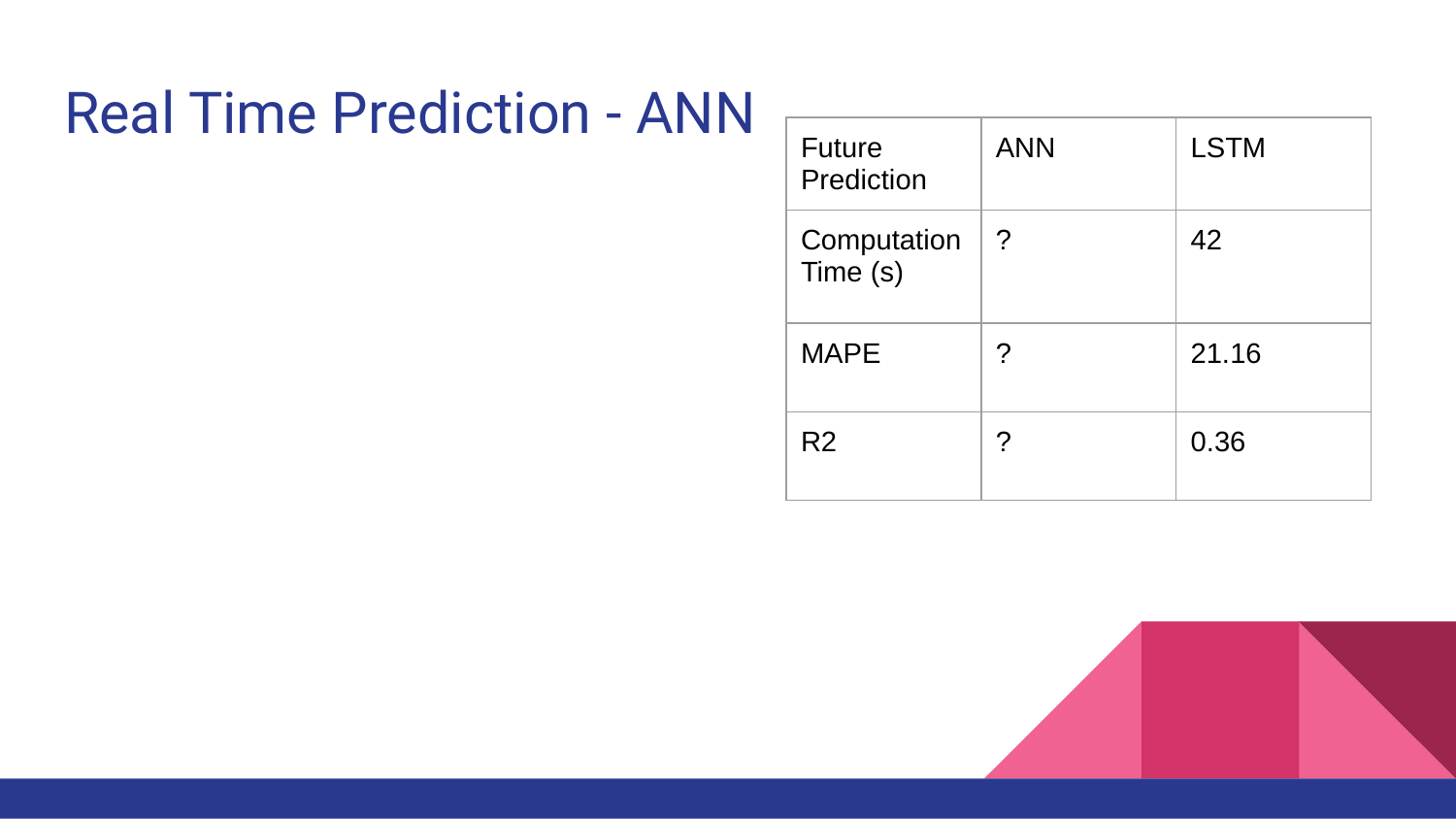

# Real Time Prediction - ANN
| Future Prediction | ANN | LSTM |
| --- | --- | --- |
| Computation Time (s) | ? | 42 |
| MAPE | ? | 21.16 |
| R2 | ? | 0.36 |